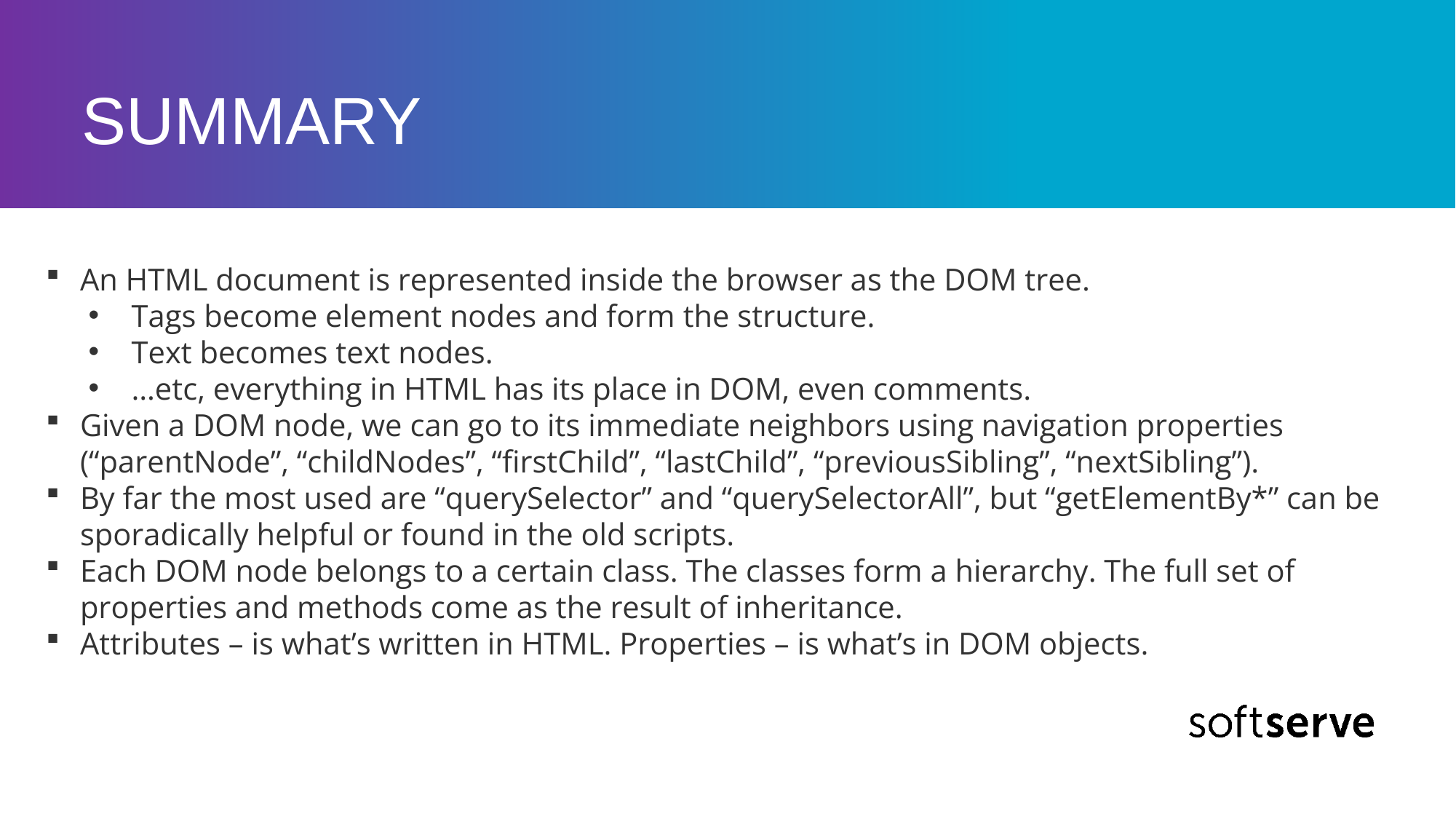

# SUMMARY
An HTML document is represented inside the browser as the DOM tree.
Tags become element nodes and form the structure.
Text becomes text nodes.
…etc, everything in HTML has its place in DOM, even comments.
Given a DOM node, we can go to its immediate neighbors using navigation properties (“parentNode”, “childNodes”, “firstChild”, “lastChild”, “previousSibling”, “nextSibling”).
By far the most used are “querySelector” and “querySelectorAll”, but “getElementBy*” can be sporadically helpful or found in the old scripts.
Each DOM node belongs to a certain class. The classes form a hierarchy. The full set of properties and methods come as the result of inheritance.
Attributes – is what’s written in HTML. Properties – is what’s in DOM objects.